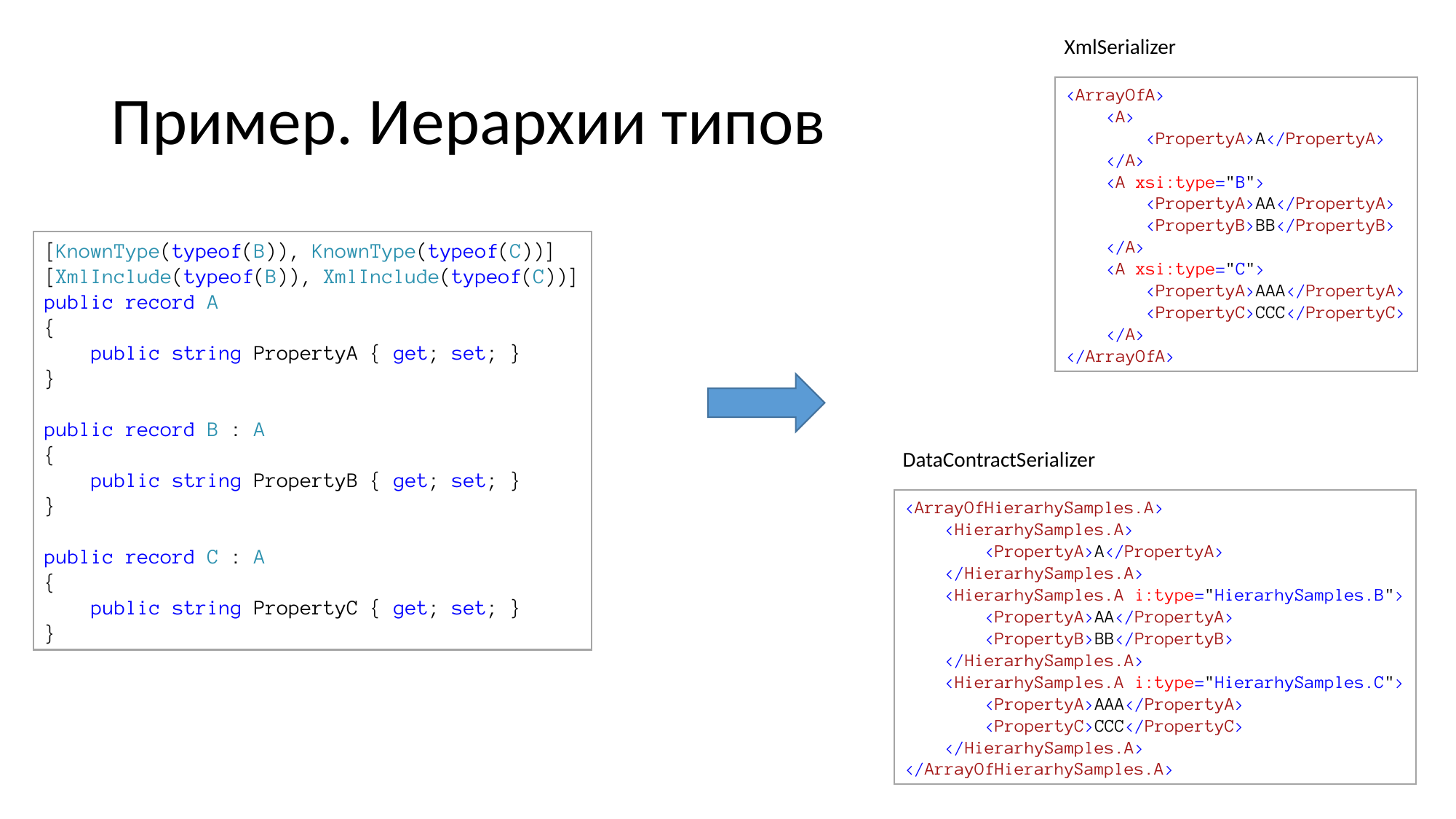

XmlSerializer
<ArrayOfA>
    <A>
        <PropertyA>A</PropertyA>
    </A>
    <A xsi:type="B">
        <PropertyA>AA</PropertyA>
        <PropertyB>BB</PropertyB>
    </A>
    <A xsi:type="C">
        <PropertyA>AAA</PropertyA>
        <PropertyC>CCC</PropertyC>
    </A>
</ArrayOfA>
# Пример. Иерархии типов
[KnownType(typeof(B)), KnownType(typeof(C))]
[XmlInclude(typeof(B)), XmlInclude(typeof(C))]
public record A
{
    public string PropertyA { get; set; }
}
public record B : A
{
    public string PropertyB { get; set; }
}
public record C : A
{
    public string PropertyC { get; set; }
}

DataContractSerializer
<ArrayOfHierarhySamples.A>
    <HierarhySamples.A>
        <PropertyA>A</PropertyA>
    </HierarhySamples.A>
    <HierarhySamples.A i:type="HierarhySamples.B">
        <PropertyA>AA</PropertyA>
        <PropertyB>BB</PropertyB>
    </HierarhySamples.A>
    <HierarhySamples.A i:type="HierarhySamples.C">
        <PropertyA>AAA</PropertyA>
        <PropertyC>CCC</PropertyC>
    </HierarhySamples.A>
</ArrayOfHierarhySamples.A>